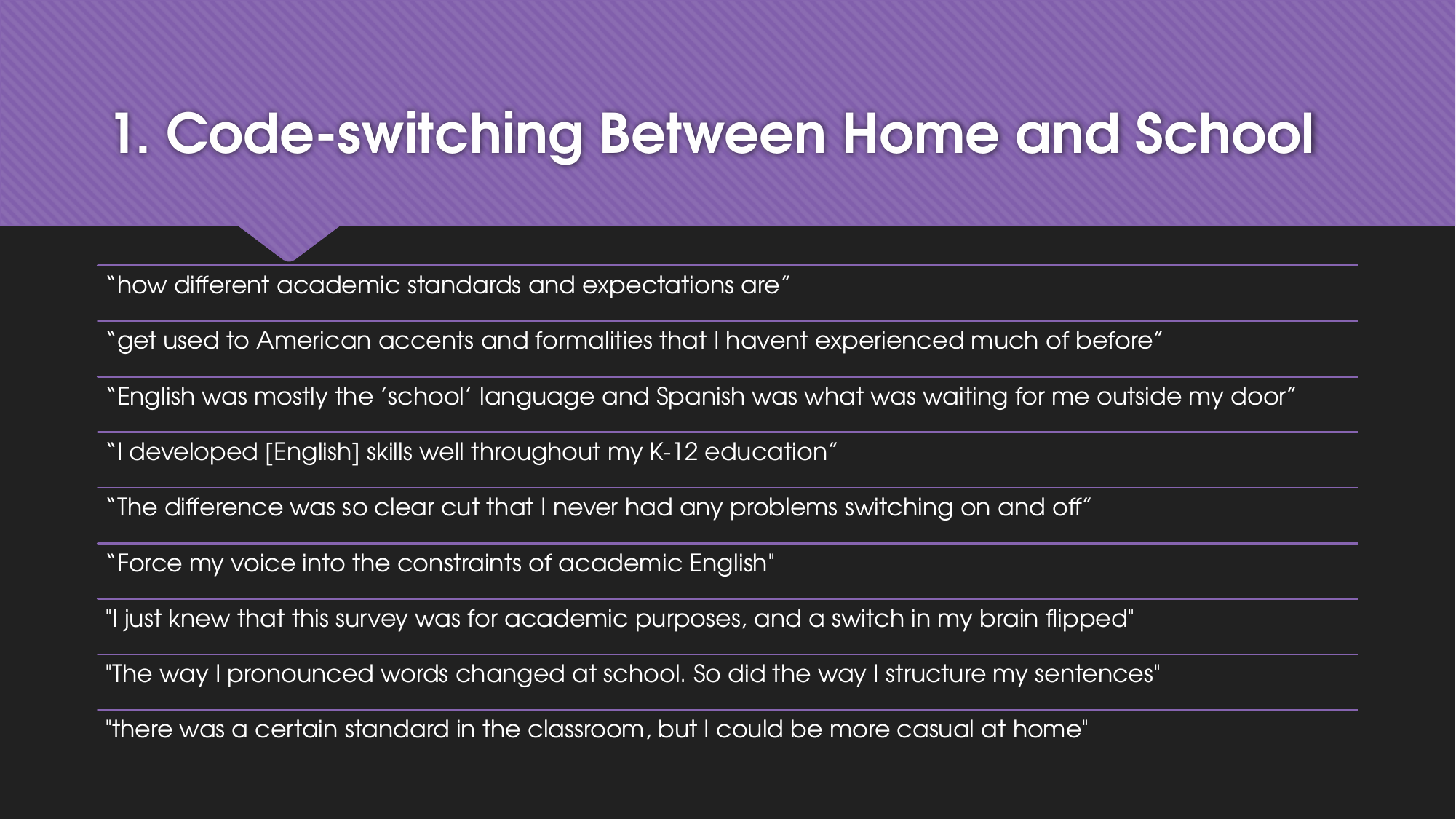

# 1. Code-switching Between Home and School

“how different academic standards and expectations are”

“get used to American accents and formalities that I havent experienced much of before”

“English was mostly the ’school’ language and Spanish was what was waiting for me outside my door”

“I developed [English] skills well throughout my K-12 education”

“The difference was so clear cut that I never had any problems switching on and off”

“Force my voice into the constraints of academic English"

"I just knew that this survey was for academic purposes, and a switch in my brain flipped"

"The way I pronounced words changed at school. So did the way I structure my sentences"

"there was a certain standard in the classroom, but I could be more casual at home"